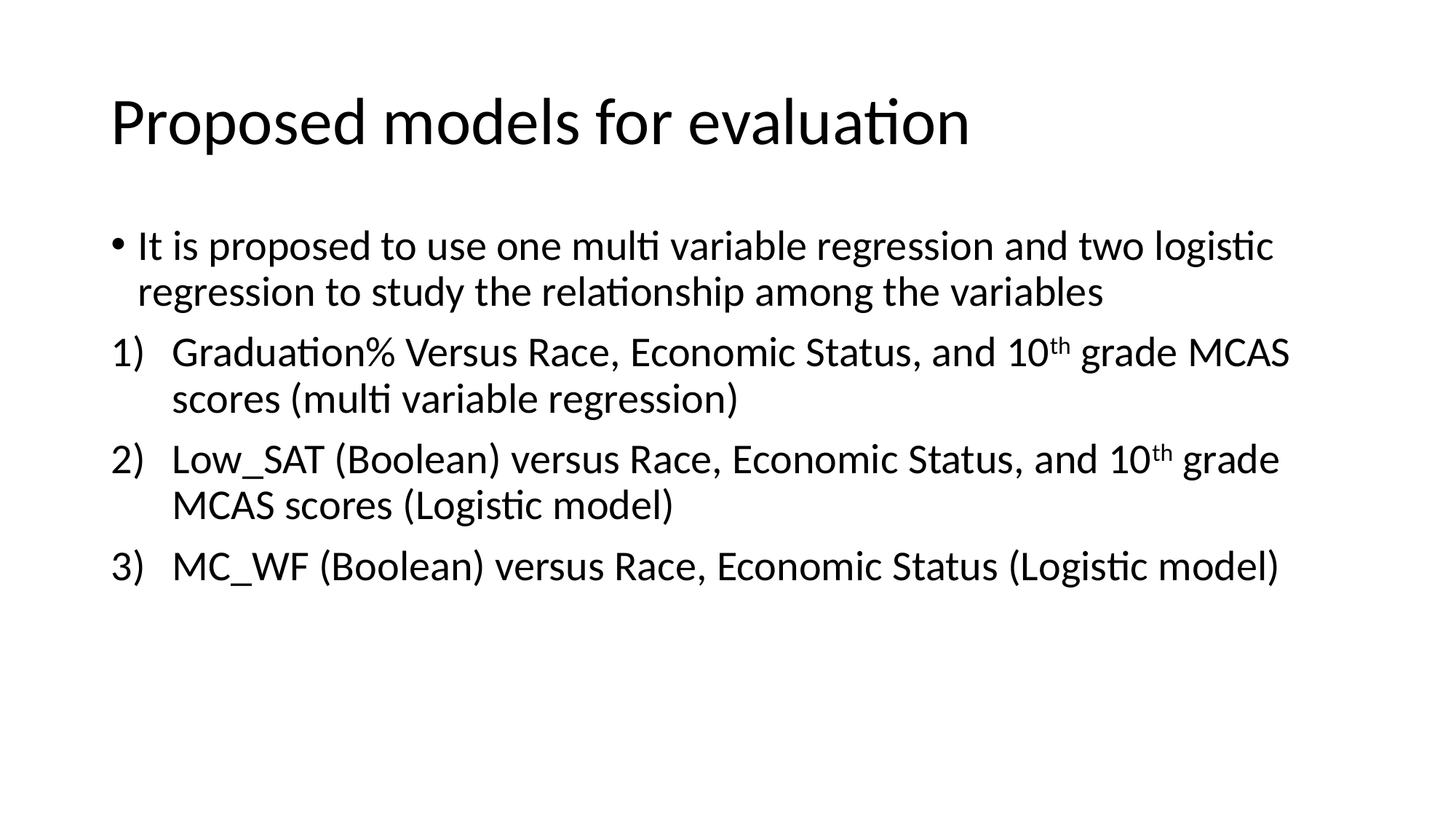

# Proposed models for evaluation
It is proposed to use one multi variable regression and two logistic regression to study the relationship among the variables
Graduation% Versus Race, Economic Status, and 10th grade MCAS scores (multi variable regression)
Low_SAT (Boolean) versus Race, Economic Status, and 10th grade MCAS scores (Logistic model)
MC_WF (Boolean) versus Race, Economic Status (Logistic model)